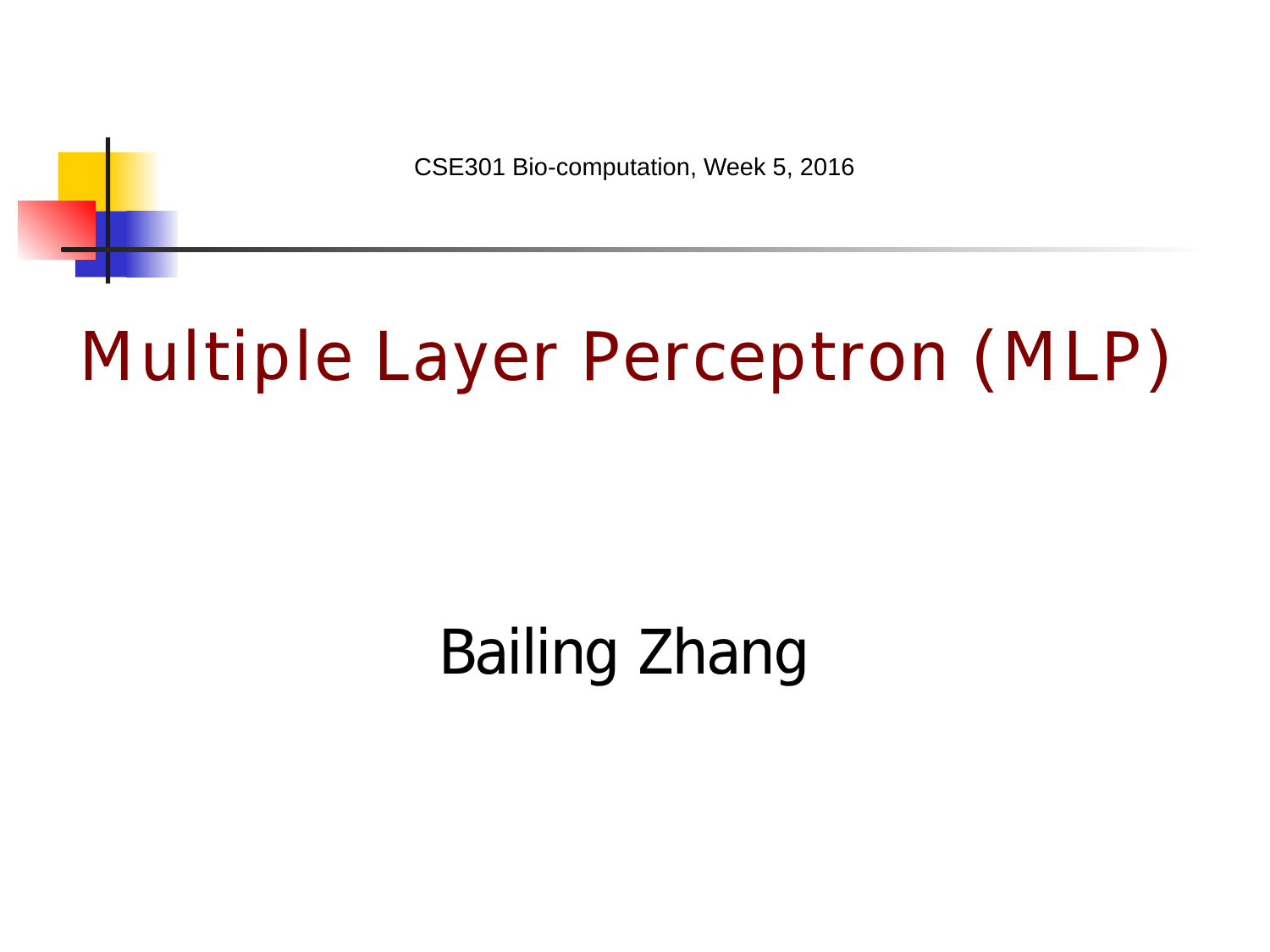

CSE301 Bio-computation, Week 5, 2016
 Multiple Layer Perceptron (MLP)
Bailing Zhang